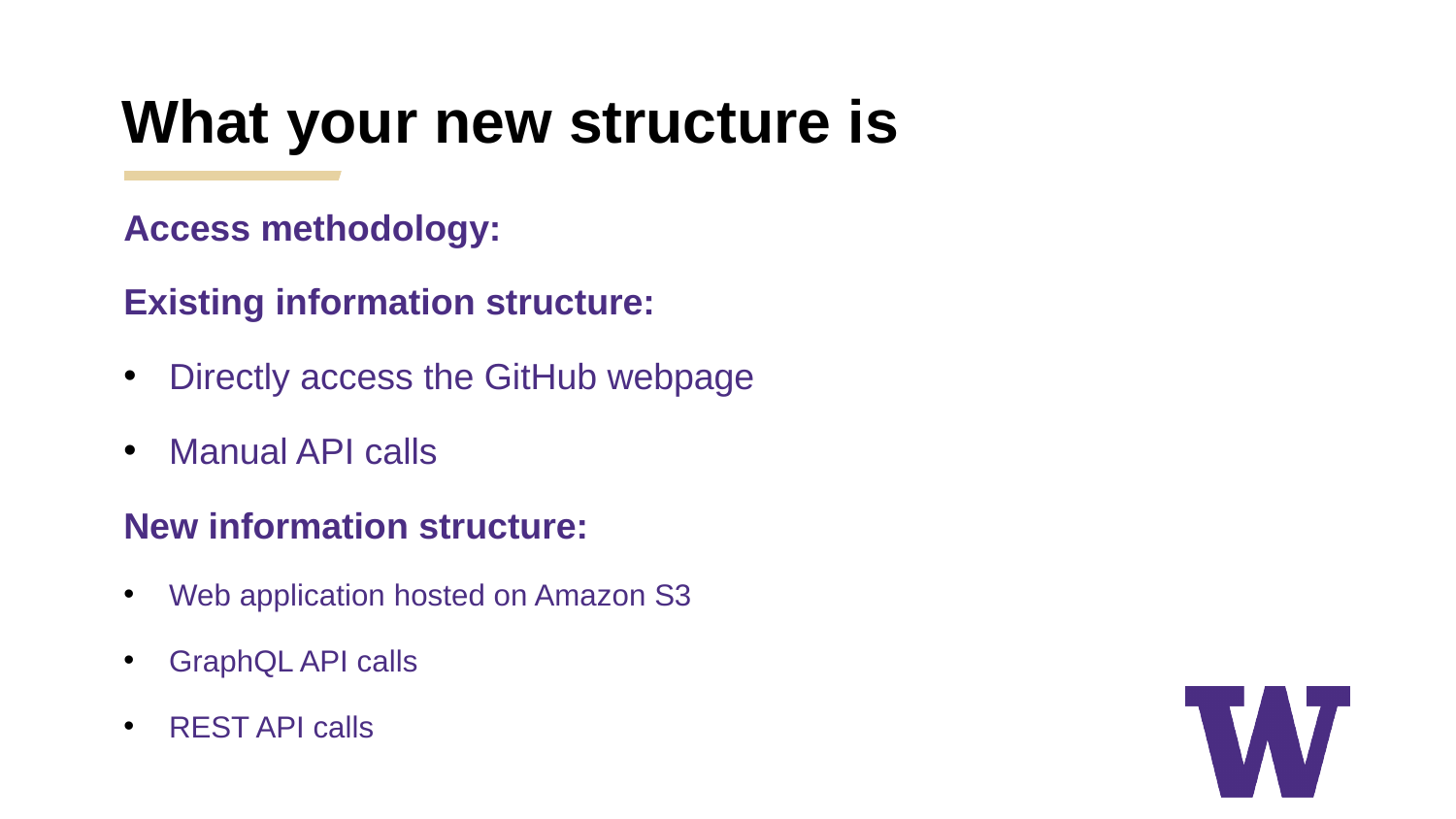

# What your new structure is
Access methodology:
Existing information structure:
Directly access the GitHub webpage
Manual API calls
New information structure:
Web application hosted on Amazon S3
GraphQL API calls
REST API calls